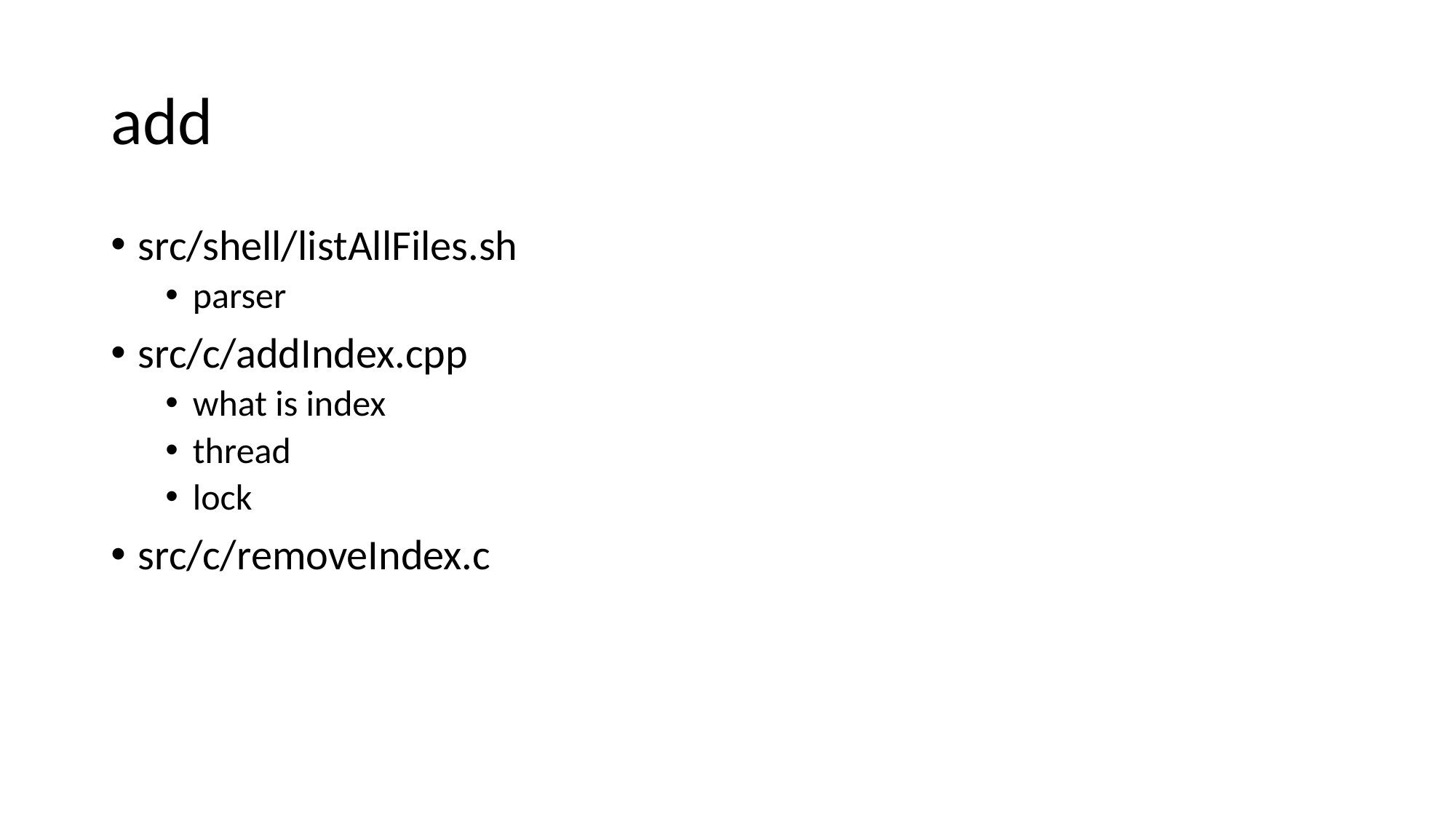

# add
src/shell/listAllFiles.sh
parser
src/c/addIndex.cpp
what is index
thread
lock
src/c/removeIndex.c